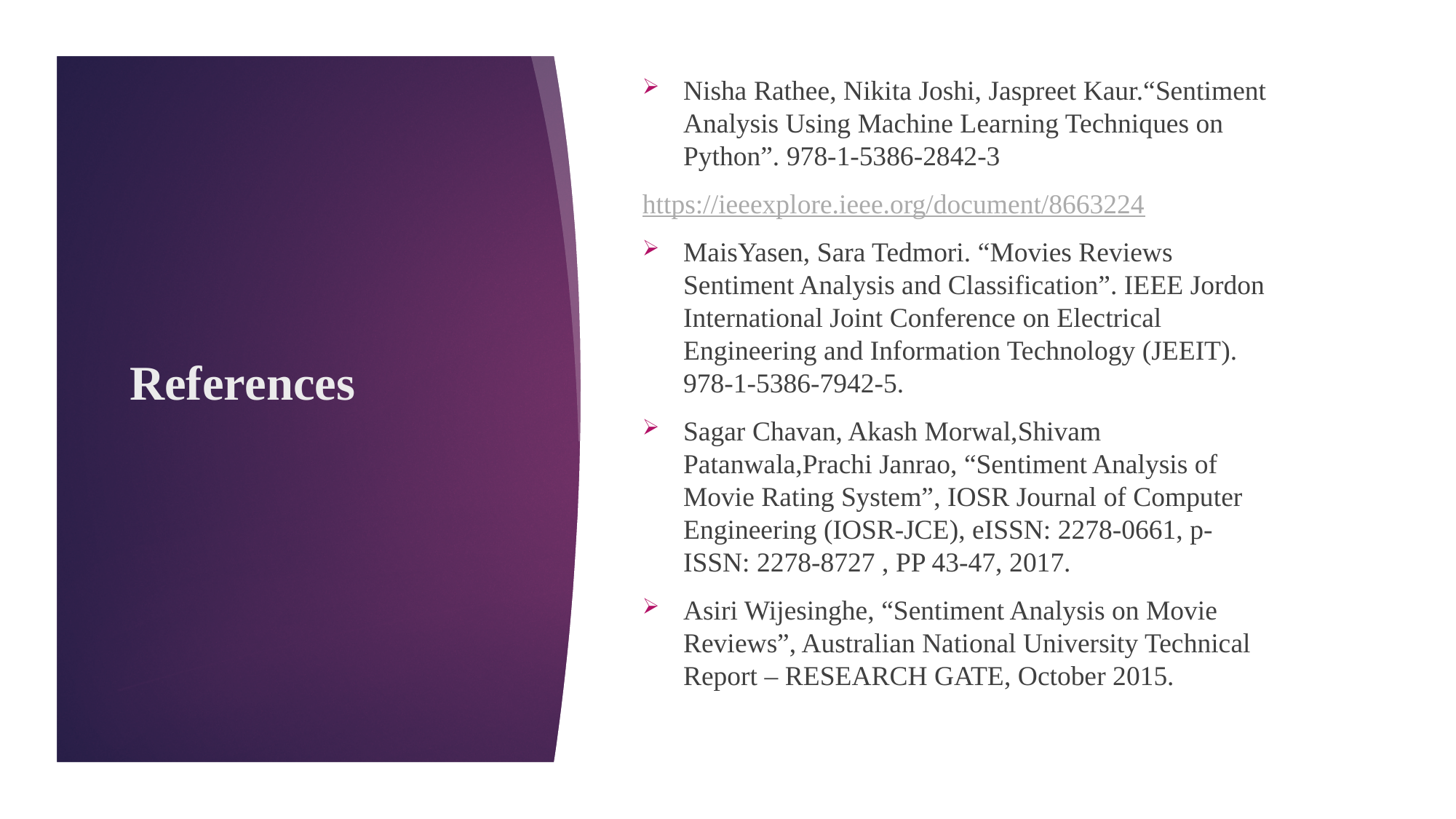

Nisha Rathee, Nikita Joshi, Jaspreet Kaur.“Sentiment Analysis Using Machine Learning Techniques on Python”. 978-1-5386-2842-3
https://ieeexplore.ieee.org/document/8663224
MaisYasen, Sara Tedmori. “Movies Reviews Sentiment Analysis and Classification”. IEEE Jordon International Joint Conference on Electrical Engineering and Information Technology (JEEIT). 978-1-5386-7942-5.
Sagar Chavan, Akash Morwal,Shivam Patanwala,Prachi Janrao, “Sentiment Analysis of Movie Rating System”, IOSR Journal of Computer Engineering (IOSR-JCE), eISSN: 2278-0661, p- ISSN: 2278-8727 , PP 43-47, 2017.
Asiri Wijesinghe, “Sentiment Analysis on Movie Reviews”, Australian National University Technical Report – RESEARCH GATE, October 2015.

# References